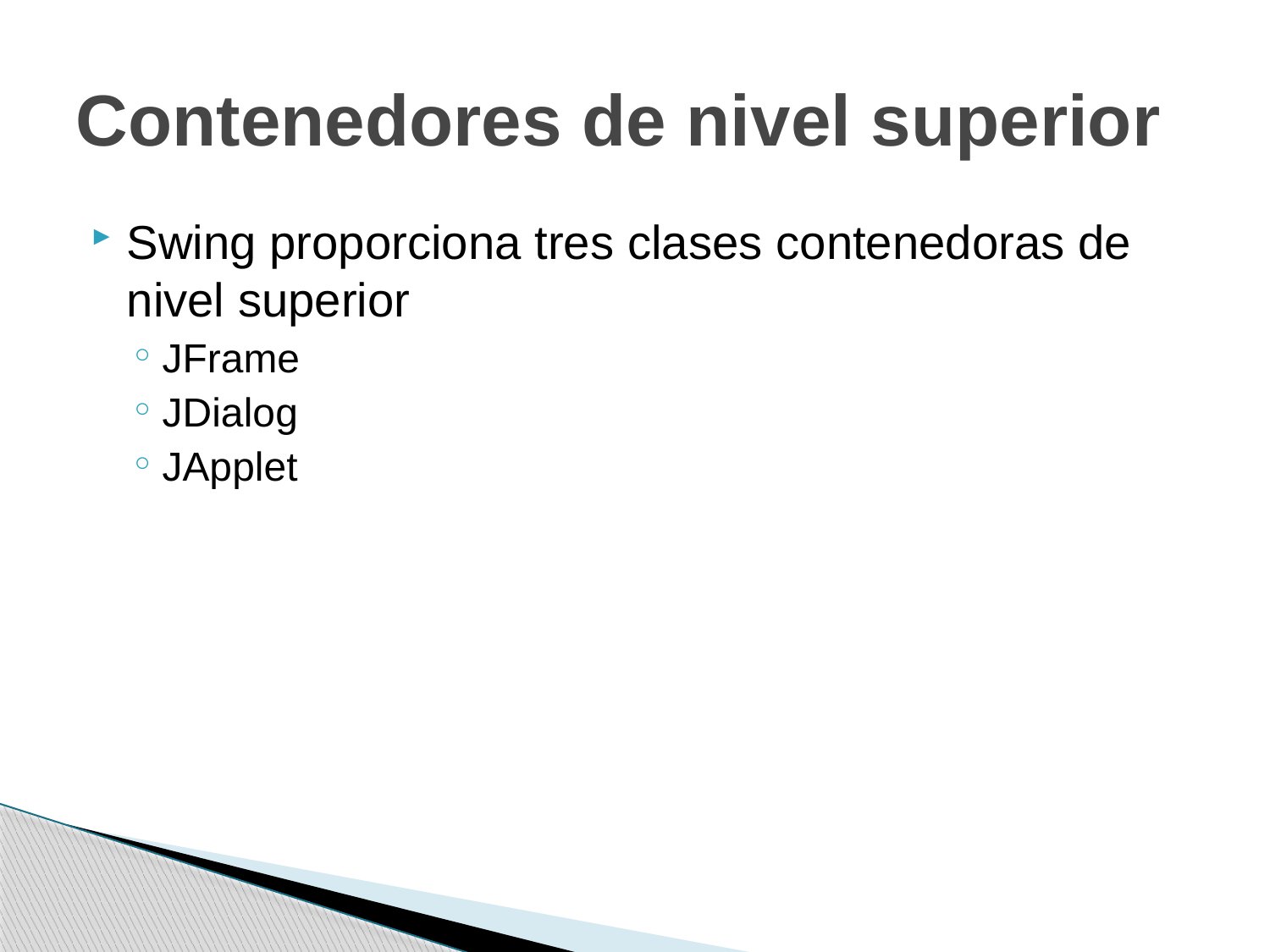

# Contenedores de nivel superior
Swing proporciona tres clases contenedoras de nivel superior
JFrame
JDialog
JApplet